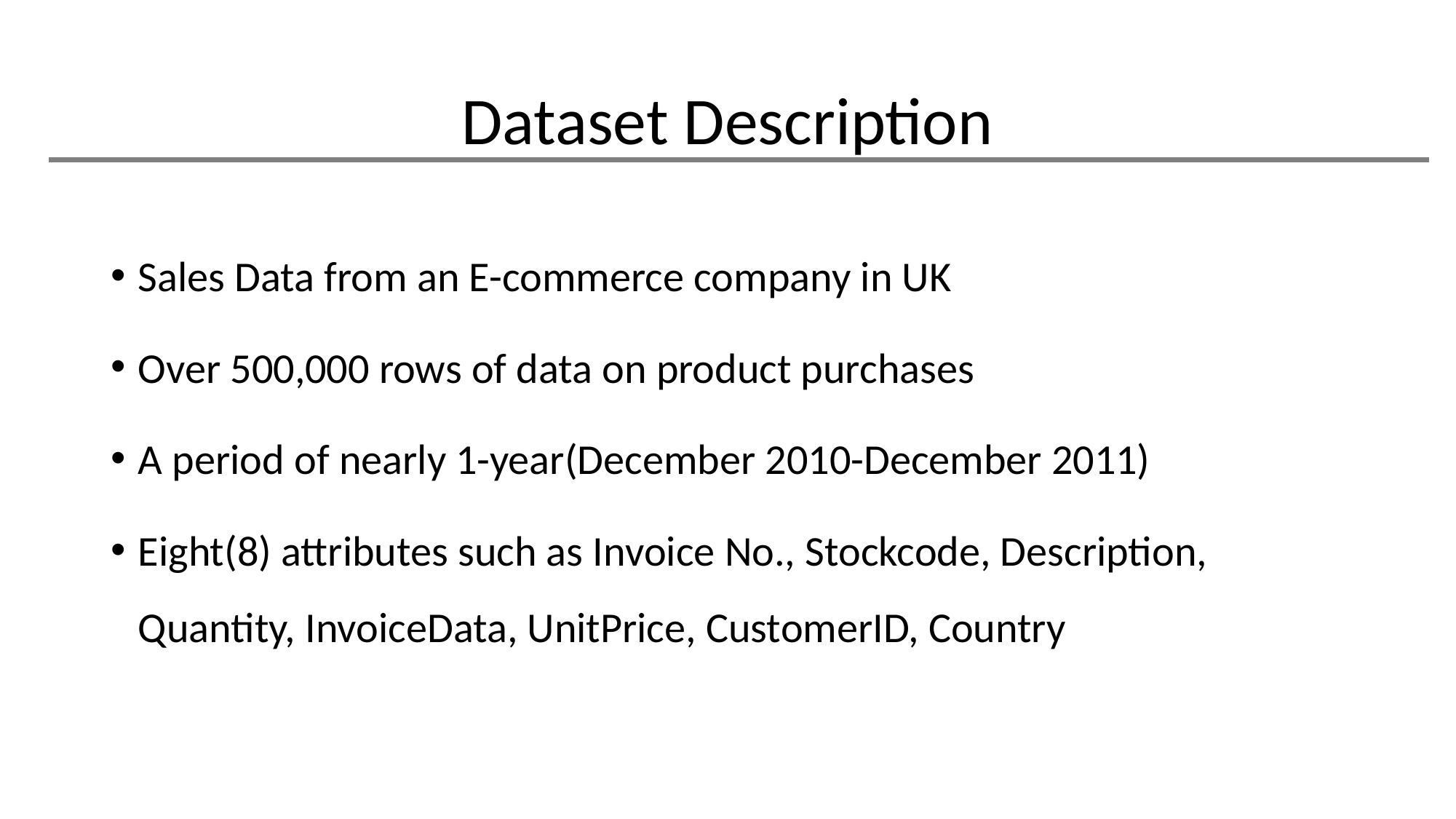

# Dataset Description
Sales Data from an E-commerce company in UK
Over 500,000 rows of data on product purchases
A period of nearly 1-year(December 2010-December 2011)
Eight(8) attributes such as Invoice No., Stockcode, Description, Quantity, InvoiceData, UnitPrice, CustomerID, Country